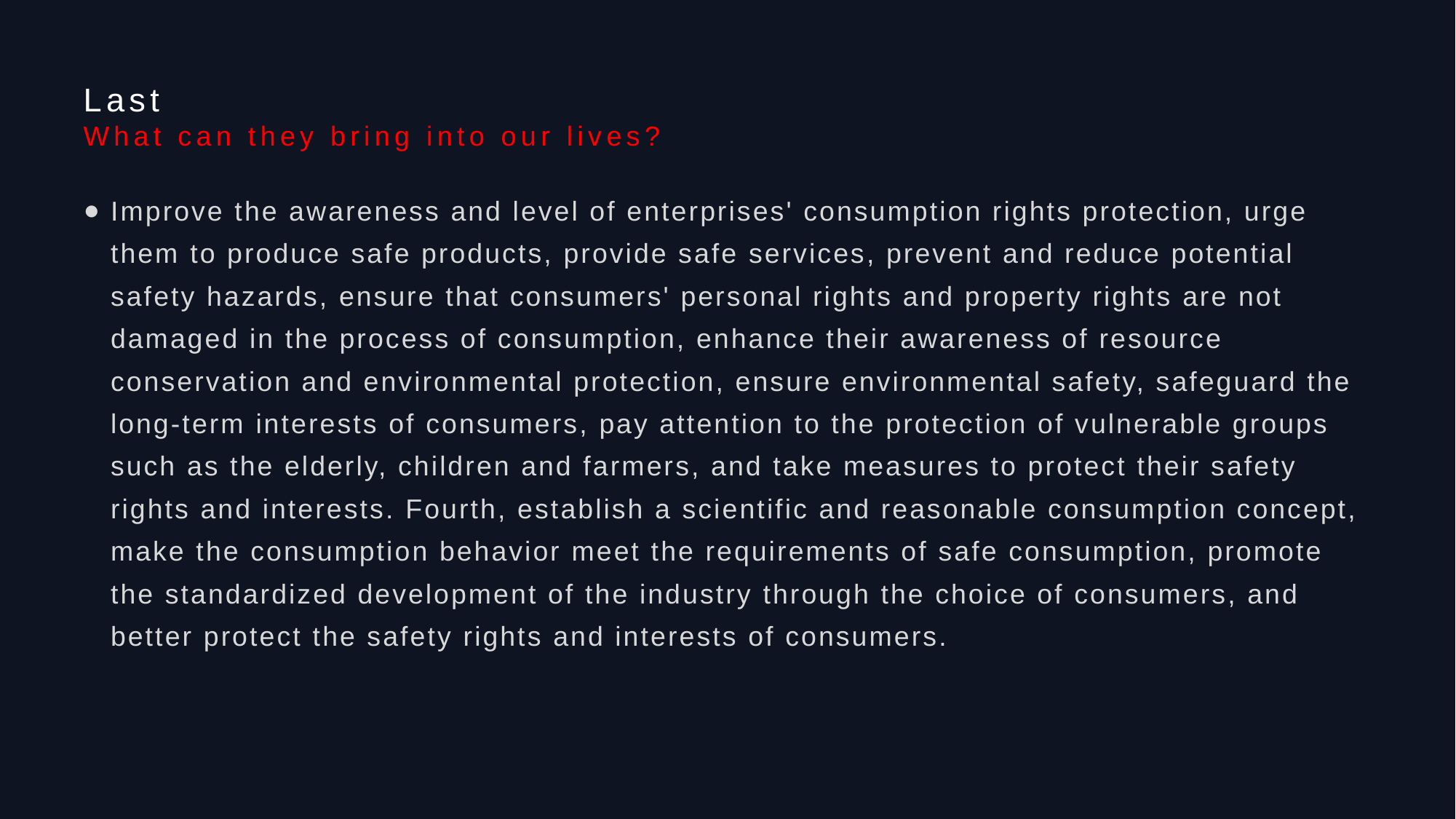

# Last What can they bring into our lives?
Improve the awareness and level of enterprises' consumption rights protection, urge them to produce safe products, provide safe services, prevent and reduce potential safety hazards, ensure that consumers' personal rights and property rights are not damaged in the process of consumption, enhance their awareness of resource conservation and environmental protection, ensure environmental safety, safeguard the long-term interests of consumers, pay attention to the protection of vulnerable groups such as the elderly, children and farmers, and take measures to protect their safety rights and interests. Fourth, establish a scientific and reasonable consumption concept, make the consumption behavior meet the requirements of safe consumption, promote the standardized development of the industry through the choice of consumers, and better protect the safety rights and interests of consumers.